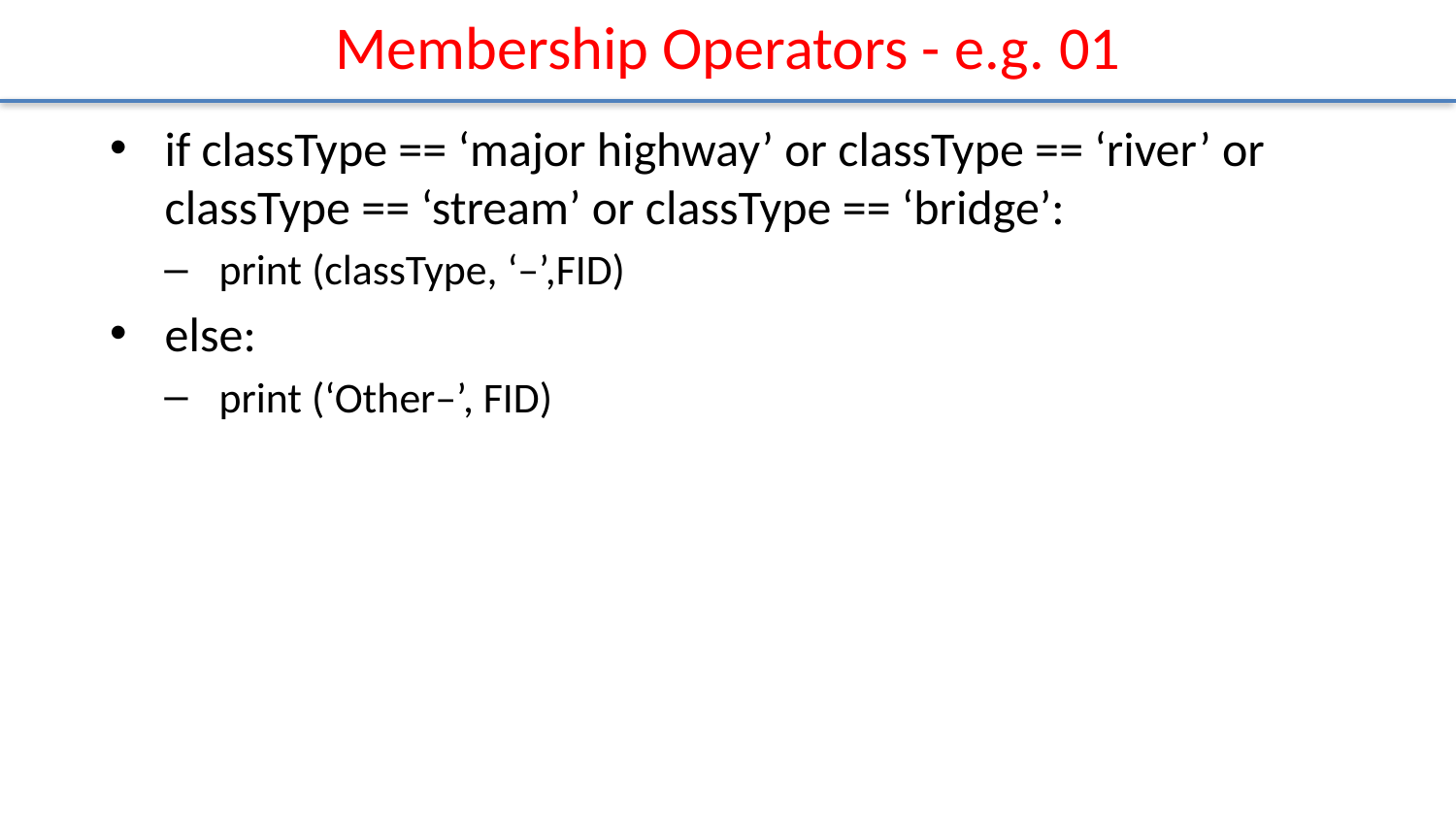

# Membership Operators - e.g. 01
if classType == ‘major highway’ or classType == ‘river’ or
classType == ‘stream’ or classType == ‘bridge’:
print (classType, ‘–’,FID)
else:
print (‘Other–’, FID)